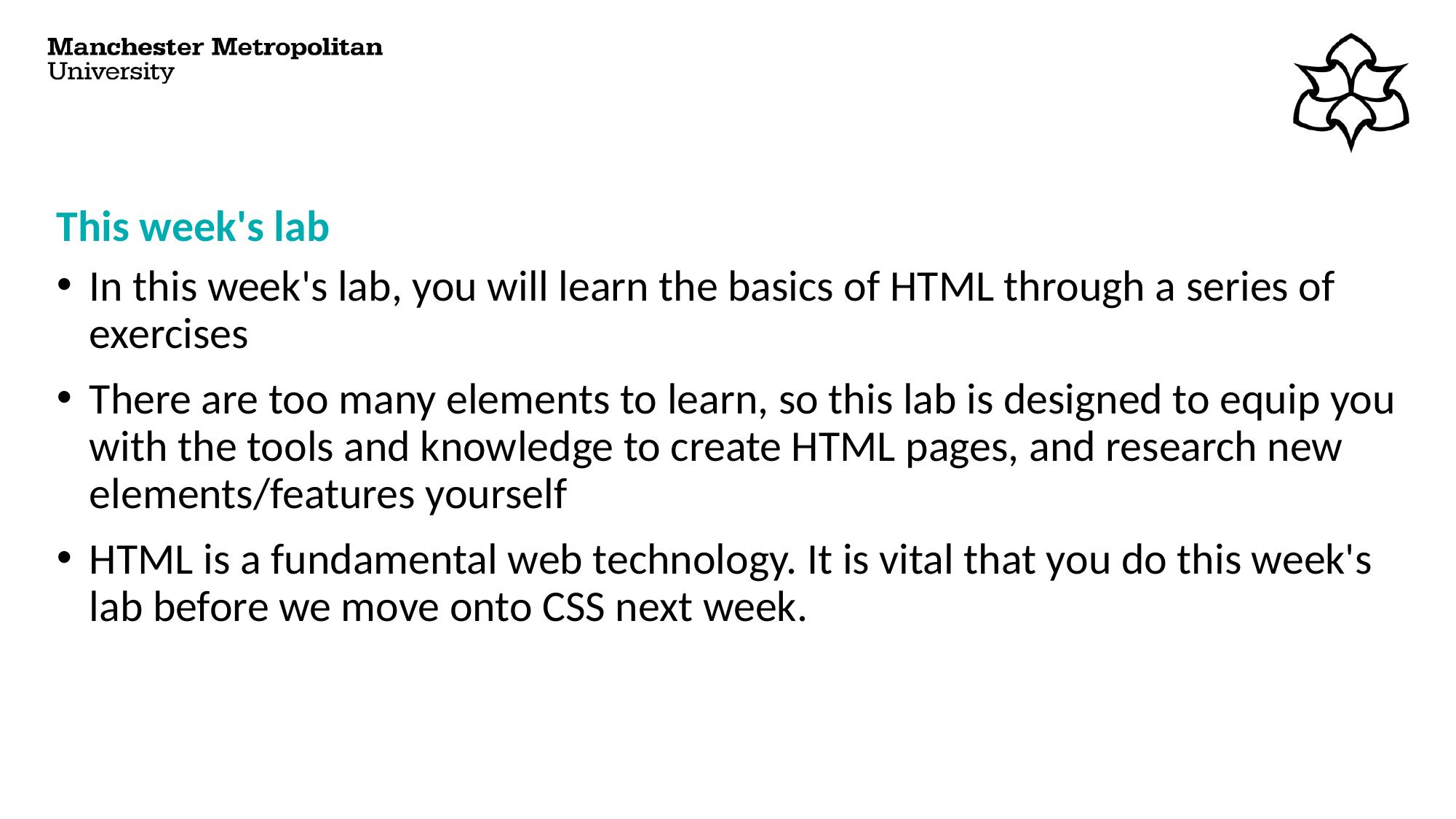

# This week's lab
In this week's lab, you will learn the basics of HTML through a series of exercises
There are too many elements to learn, so this lab is designed to equip you with the tools and knowledge to create HTML pages, and research new elements/features yourself
HTML is a fundamental web technology. It is vital that you do this week's lab before we move onto CSS next week.